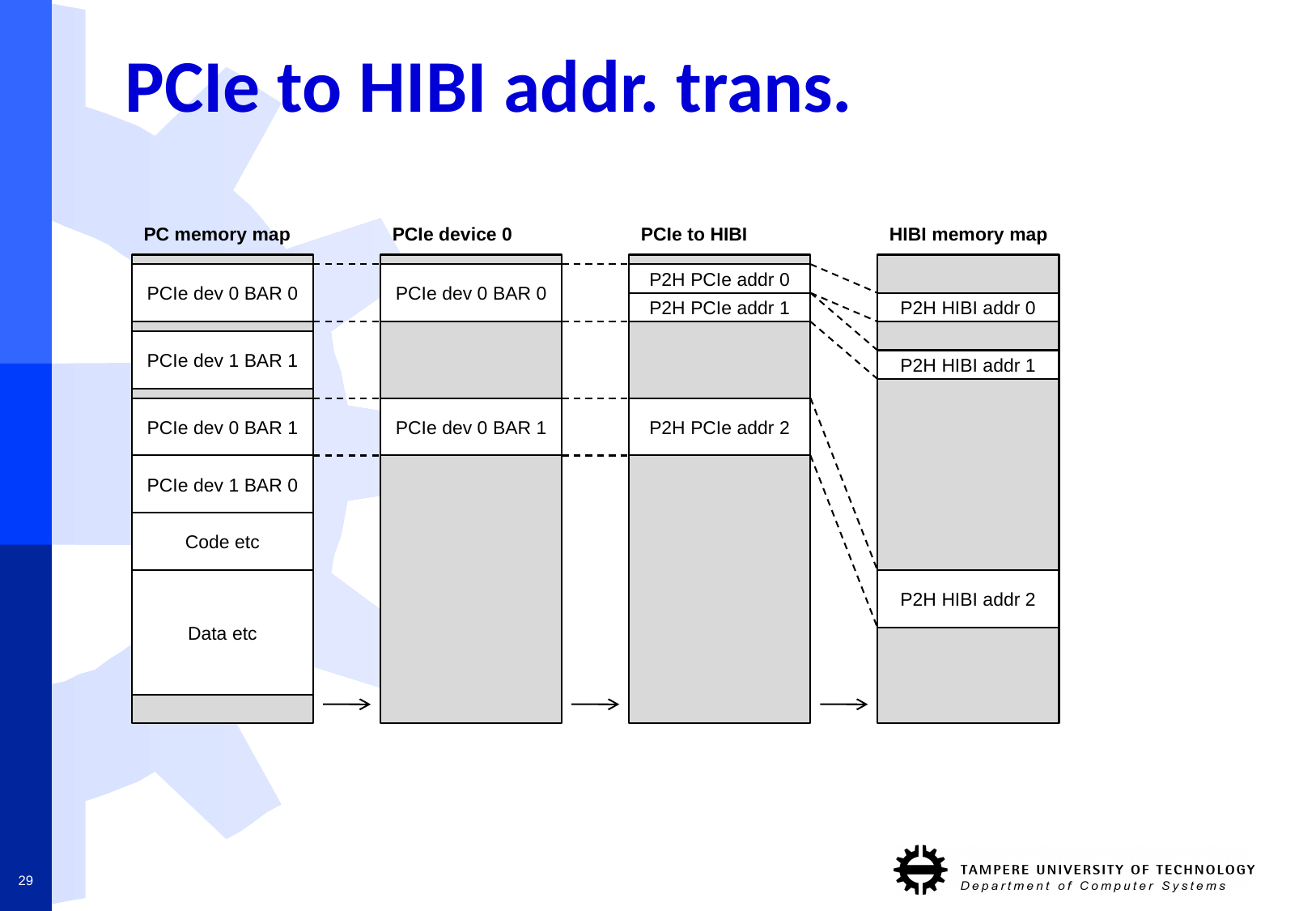

# PCIe to HIBI addr. trans.
PC memory map
PCIe device 0
PCIe to HIBI
HIBI memory map

PCIe dev 0 BAR 0
PCIe dev 0 BAR 0
P2H PCIe addr 0
P2H PCIe addr 1
P2H HIBI addr 0
PCIe dev 1 BAR 1
P2H HIBI addr 1
PCIe dev 0 BAR 1
PCIe dev 0 BAR 1
P2H PCIe addr 2
PCIe dev 1 BAR 0
Code etc
Data etc
P2H HIBI addr 2
29